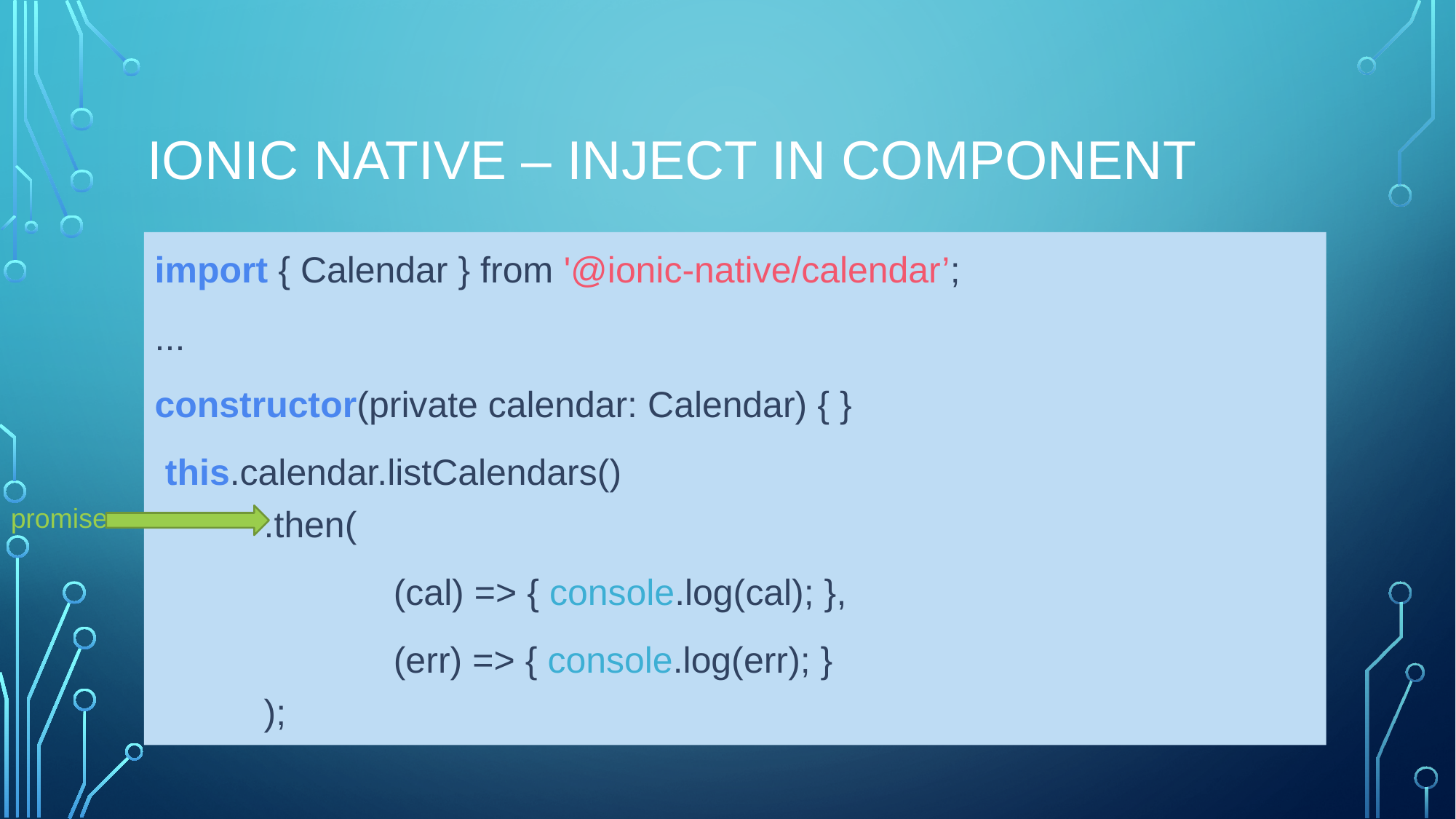

# ionic native – inject in component
import { Calendar } from '@ionic-native/calendar’;
...
constructor(private calendar: Calendar) { }
 this.calendar.listCalendars()
	.then(
		  (cal) => { console.log(cal); },
		  (err) => { console.log(err); }
	);
promise